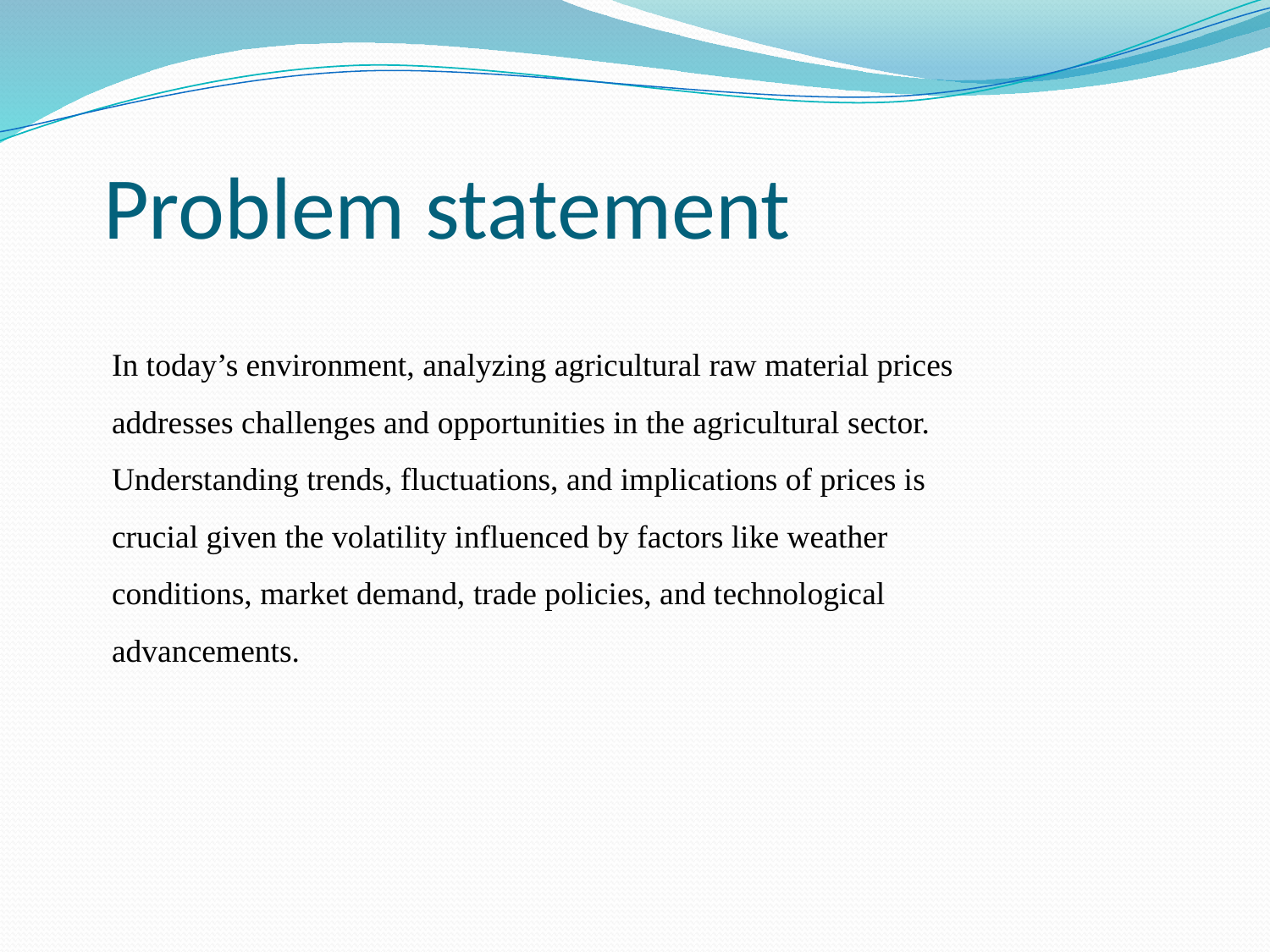

# Problem statement
In today’s environment, analyzing agricultural raw material prices addresses challenges and opportunities in the agricultural sector. Understanding trends, fluctuations, and implications of prices is crucial given the volatility influenced by factors like weather conditions, market demand, trade policies, and technological advancements.